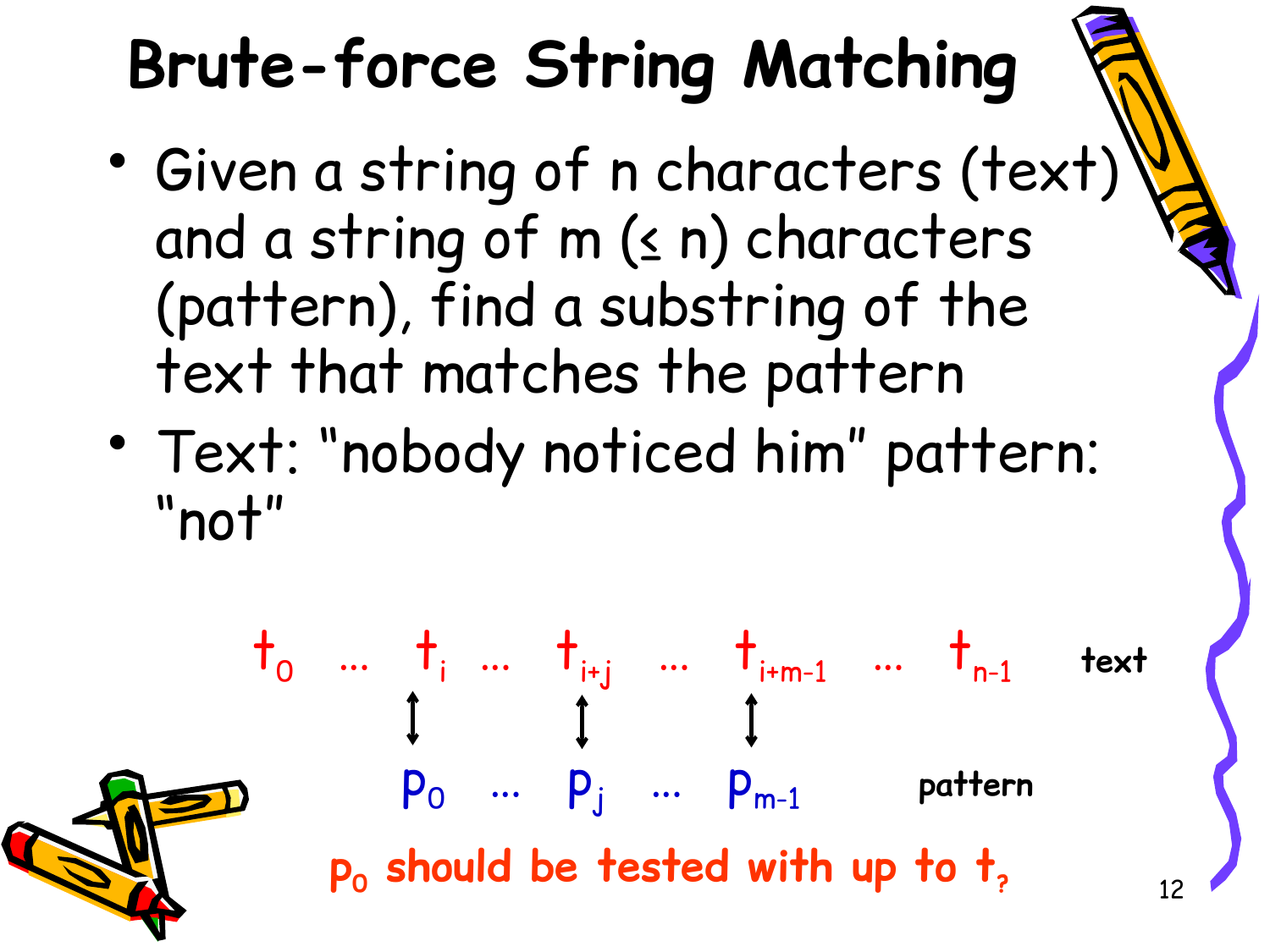

# Brute-force String Matching
Given a string of n characters (text) and a string of m (≤ n) characters (pattern), find a substring of the text that matches the pattern
Text: “nobody noticed him” pattern: “not”

t0   …   ti   …   ti+j   …   ti+m-1   …   tn-1
p0   …   pj   …   pm-1
text
pattern
p0 should be tested with up to t?
12